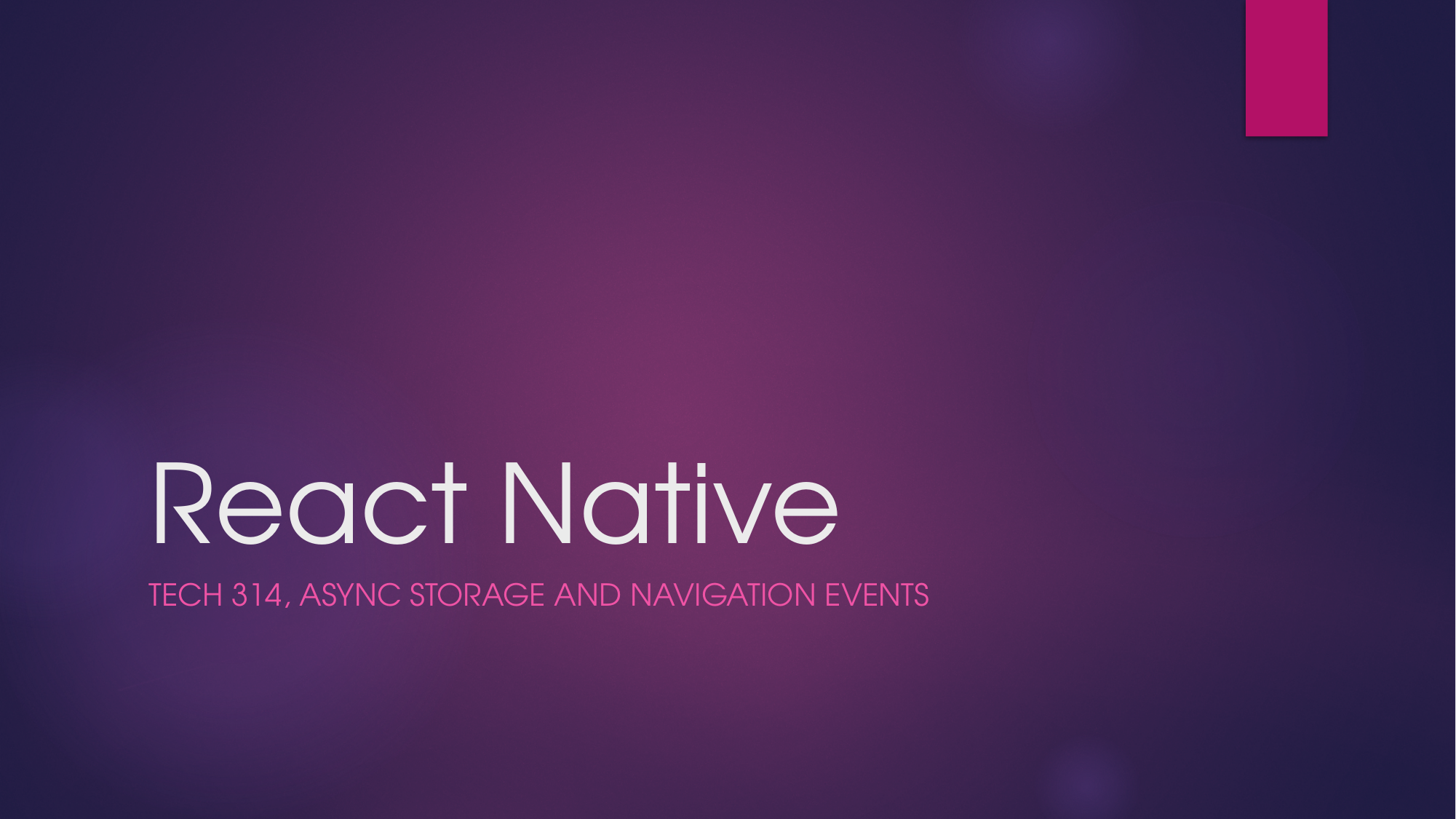

# React Native
TeCH 314, Async Storage and Navigation Events